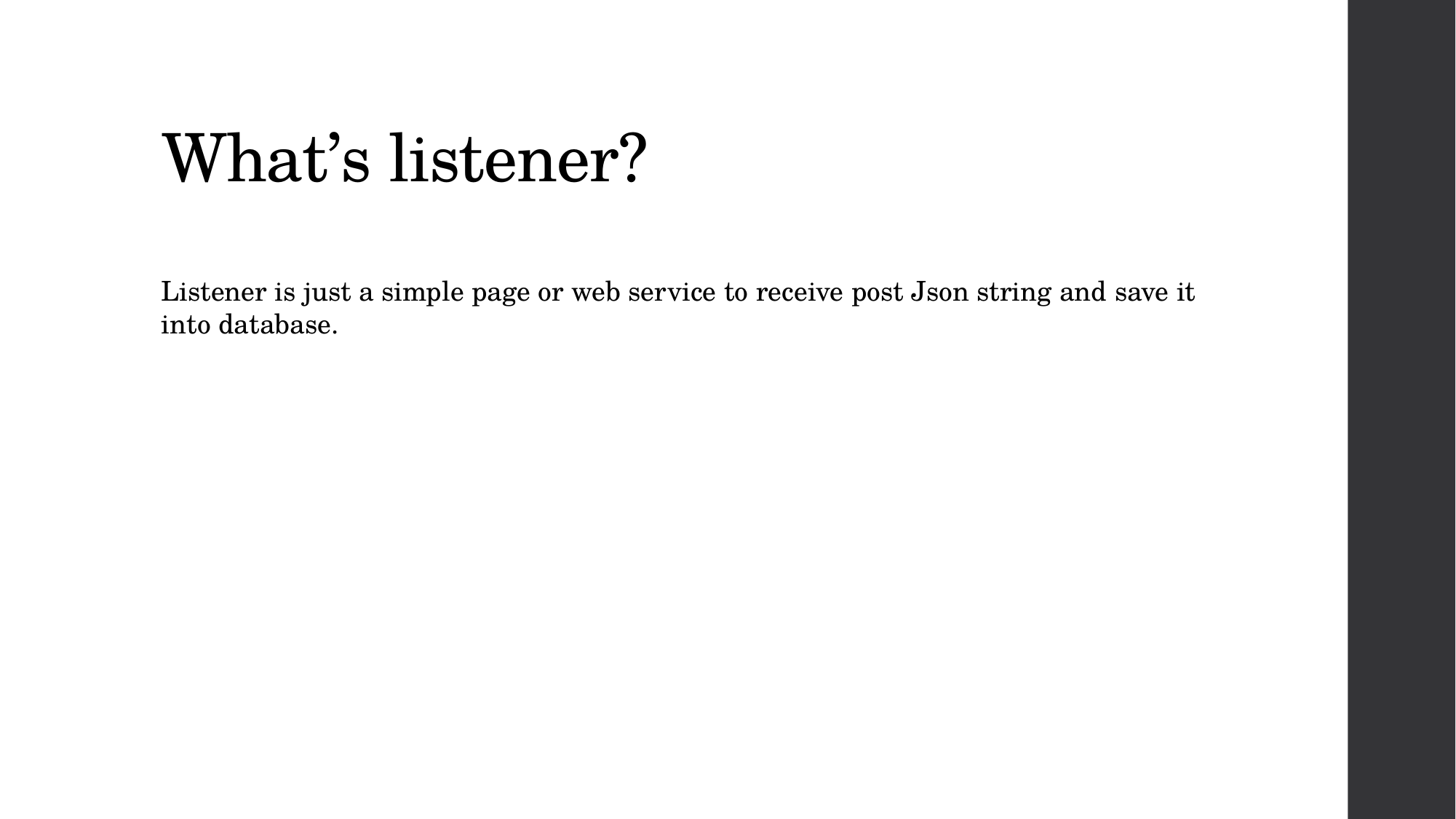

# What’s listener?
Listener is just a simple page or web service to receive post Json string and save it into database.